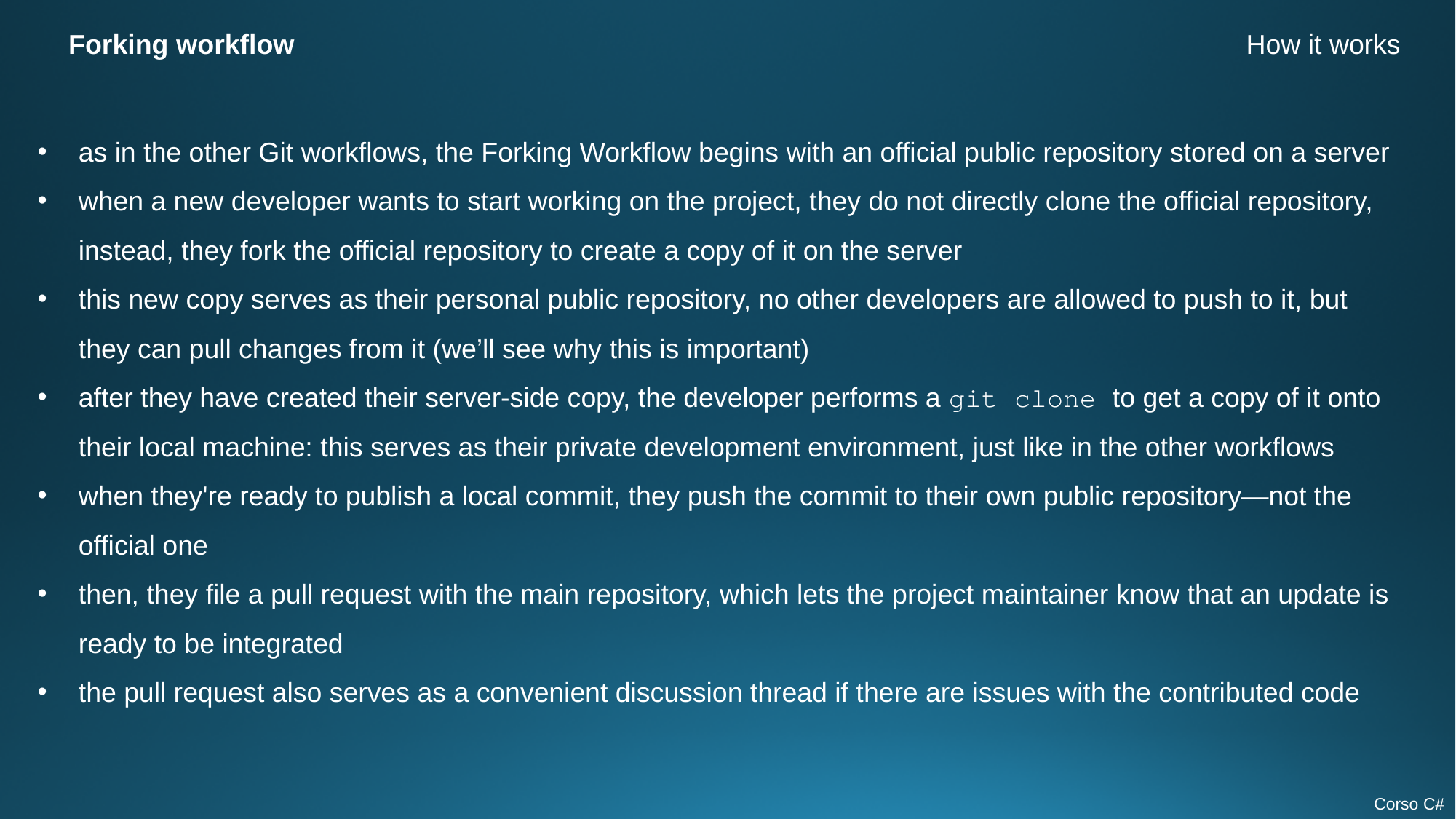

Forking workflow
How it works
as in the other Git workflows, the Forking Workflow begins with an official public repository stored on a server
when a new developer wants to start working on the project, they do not directly clone the official repository, instead, they fork the official repository to create a copy of it on the server
this new copy serves as their personal public repository, no other developers are allowed to push to it, but they can pull changes from it (we’ll see why this is important)
after they have created their server-side copy, the developer performs a git clone to get a copy of it onto their local machine: this serves as their private development environment, just like in the other workflows
when they're ready to publish a local commit, they push the commit to their own public repository—not the official one
then, they file a pull request with the main repository, which lets the project maintainer know that an update is ready to be integrated
the pull request also serves as a convenient discussion thread if there are issues with the contributed code
Corso C#